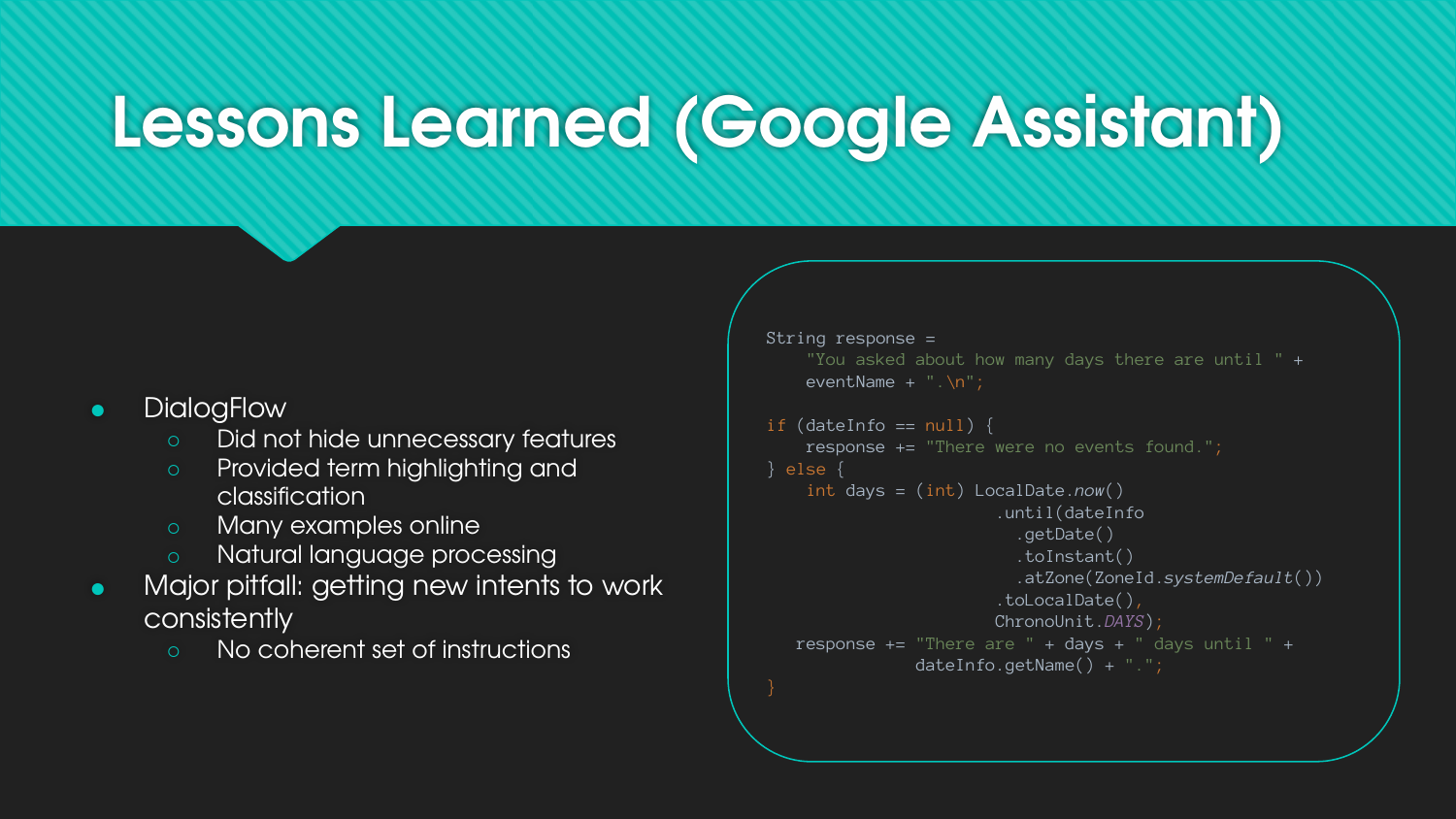

# Lessons Learned (Google Assistant)
String response =
    "You asked about how many days there are until " +
    eventName + ".\n";

if (dateInfo == null) {
    response += "There were no events found.";
} else {
    int days = (int) LocalDate.now()
                       .until(dateInfo
                         .getDate()
                         .toInstant()
                         .atZone(ZoneId.systemDefault())
                       .toLocalDate(),
                       ChronoUnit.DAYS);
   response += "There are " + days + " days until " +
               dateInfo.getName() + ".";
}
DialogFlow
Did not hide unnecessary features
Provided term highlighting and classification
Many examples online
Natural language processing
Major pitfall: getting new intents to work consistently
No coherent set of instructions